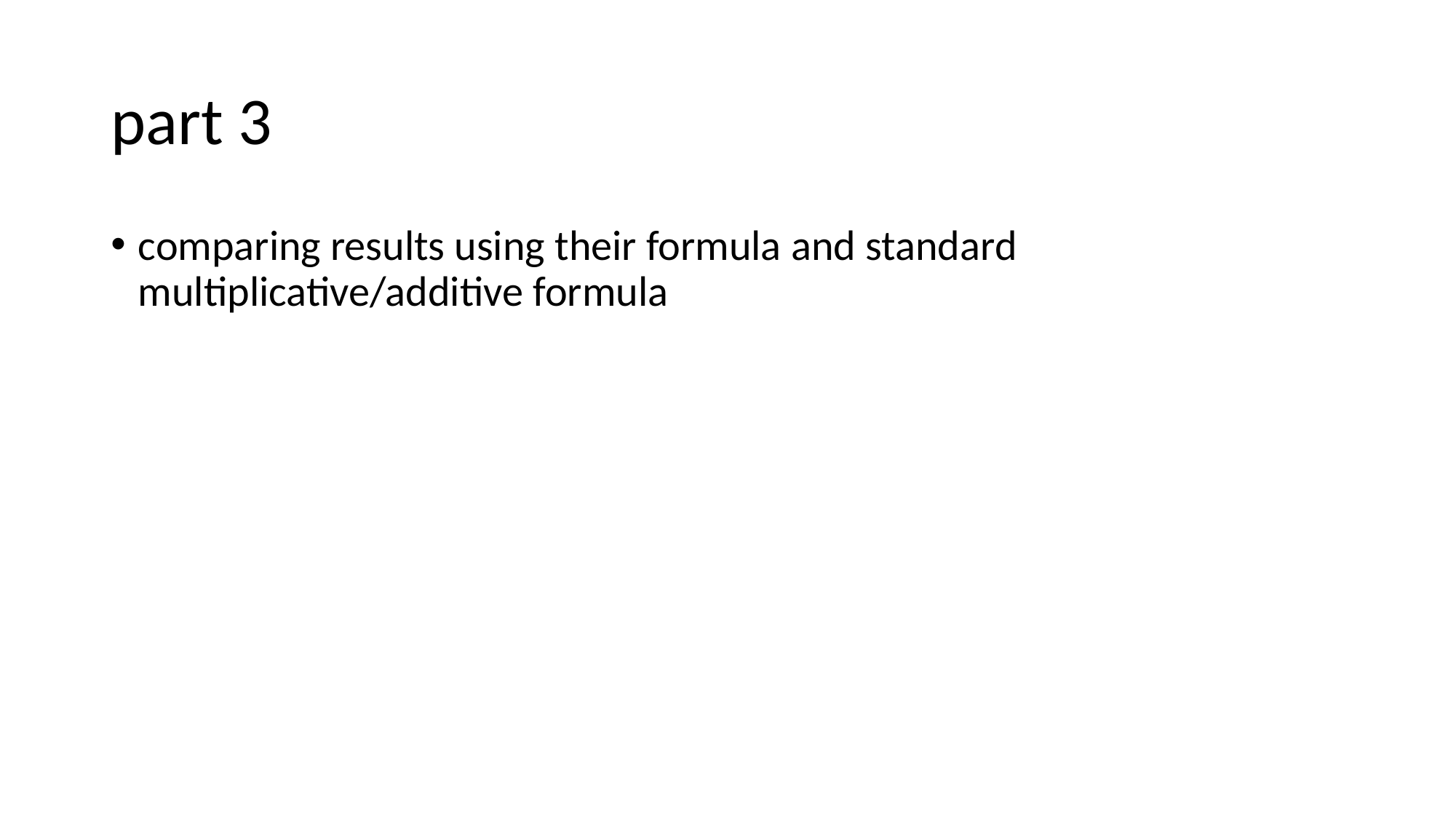

# part 3
comparing results using their formula and standard multiplicative/additive formula